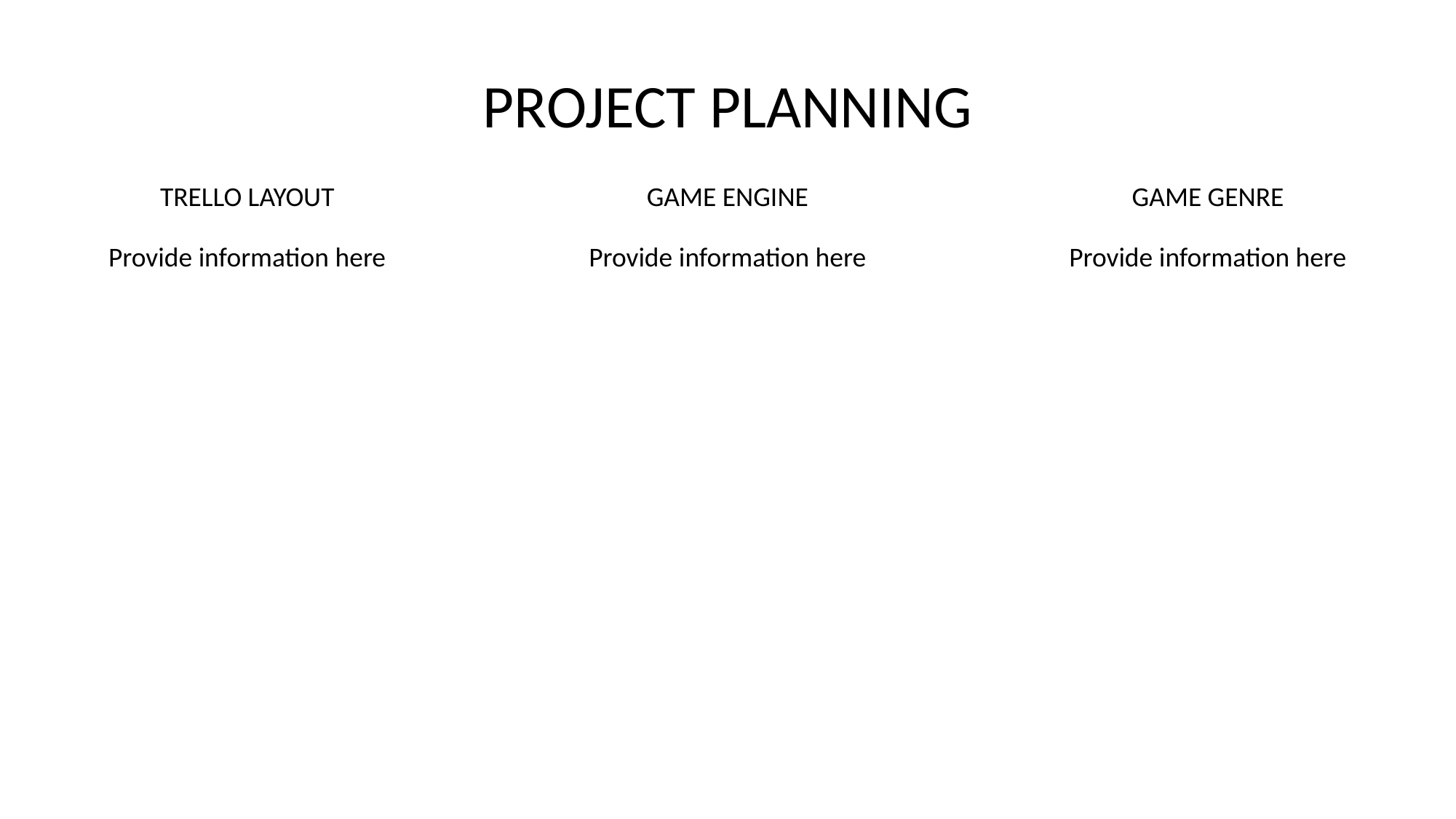

PROJECT PLANNING
TRELLO LAYOUT
GAME ENGINE

GAME GENRE
Provide information here
Provide information here
Provide information here